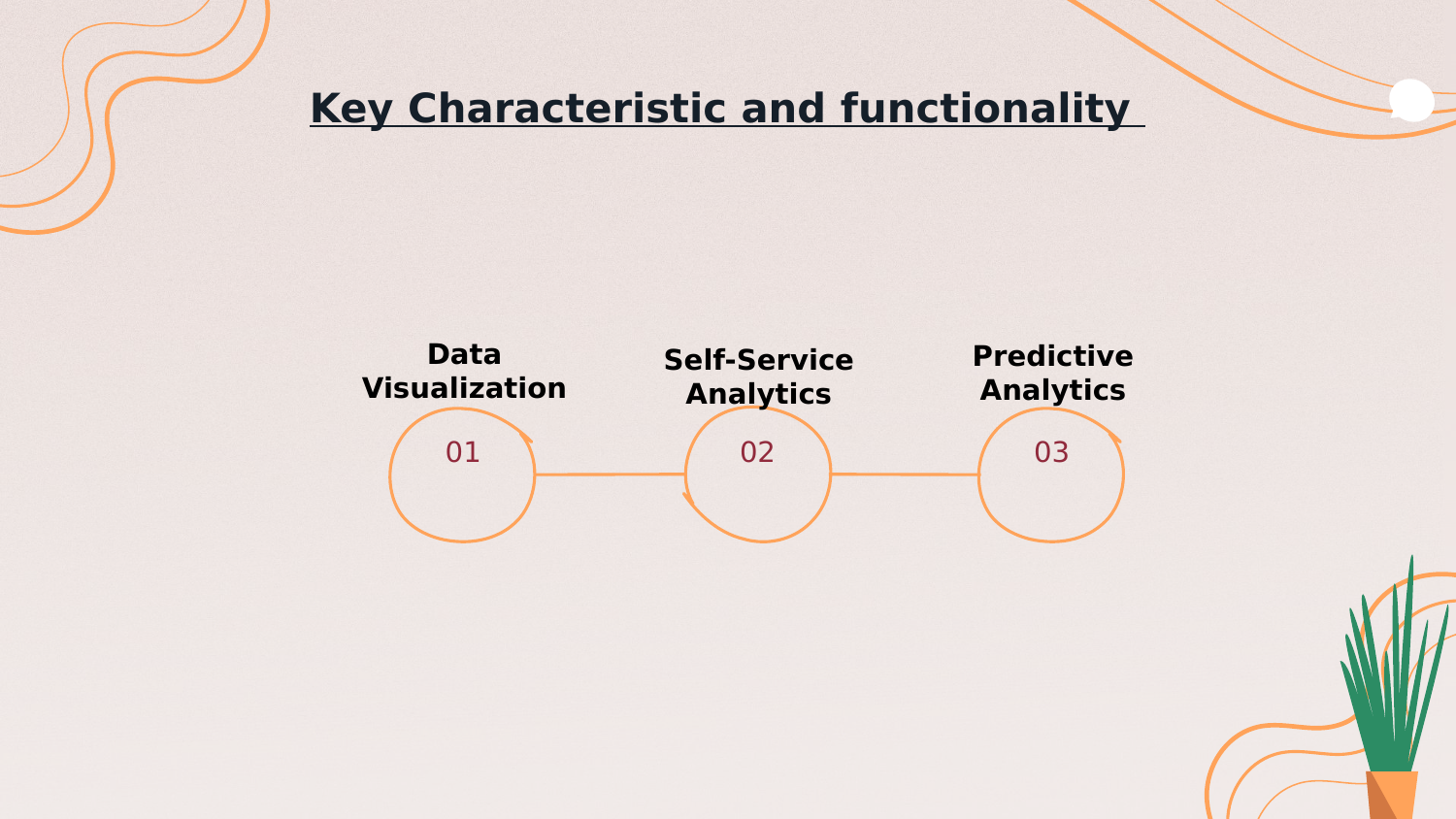

# Key Characteristic and functionality

Self-Service Analytics
Data Visualization
Predictive Analytics

01
02
03